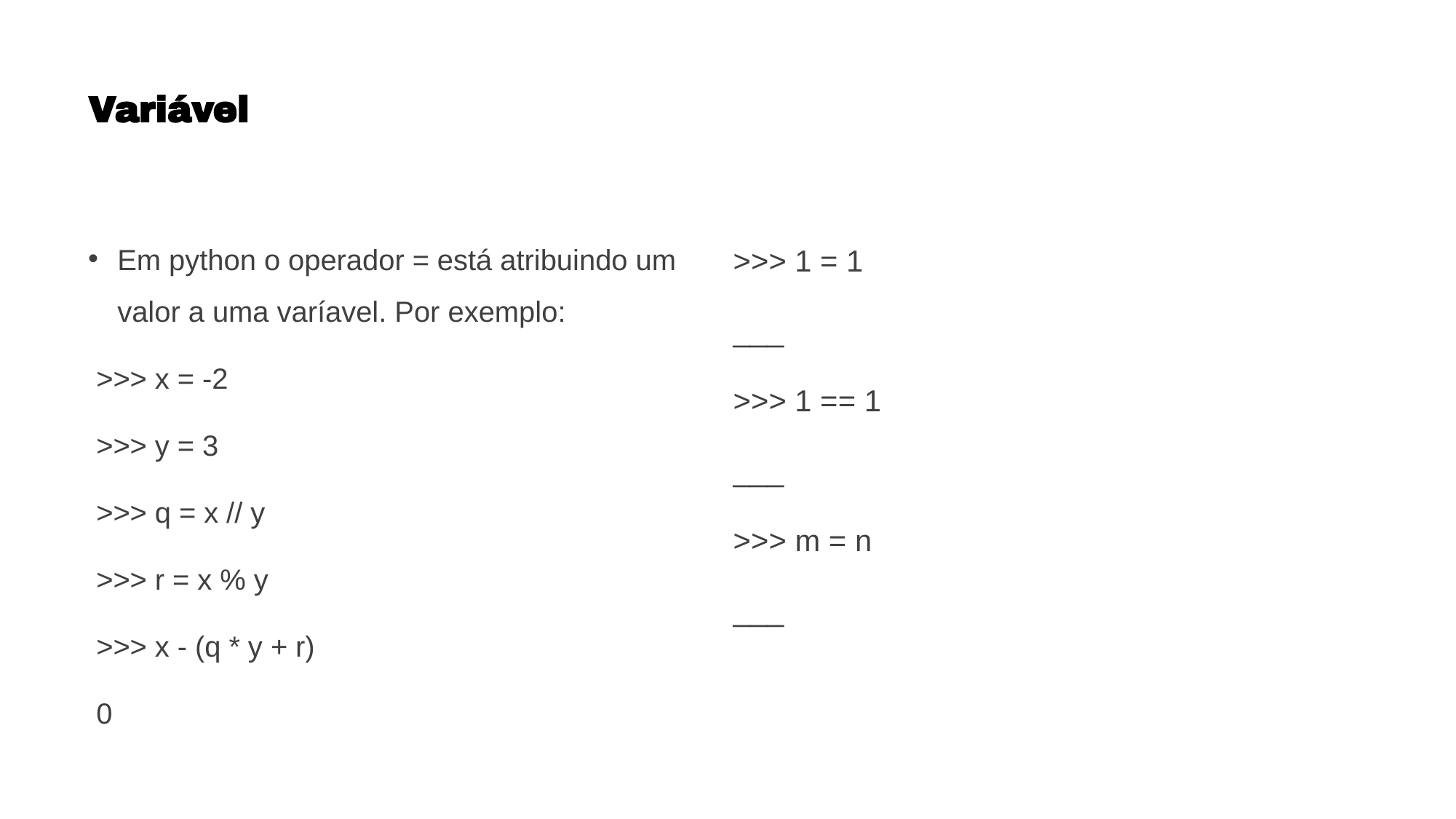

# Variável
Em python o operador = está atribuindo um valor a uma varíavel. Por exemplo:
 >>> x = -2
 >>> y = 3
 >>> q = x // y
 >>> r = x % y
 >>> x - (q * y + r)
 0
 >>> 1 = 1
 ___
 >>> 1 == 1
 ___
 >>> m = n
 ___